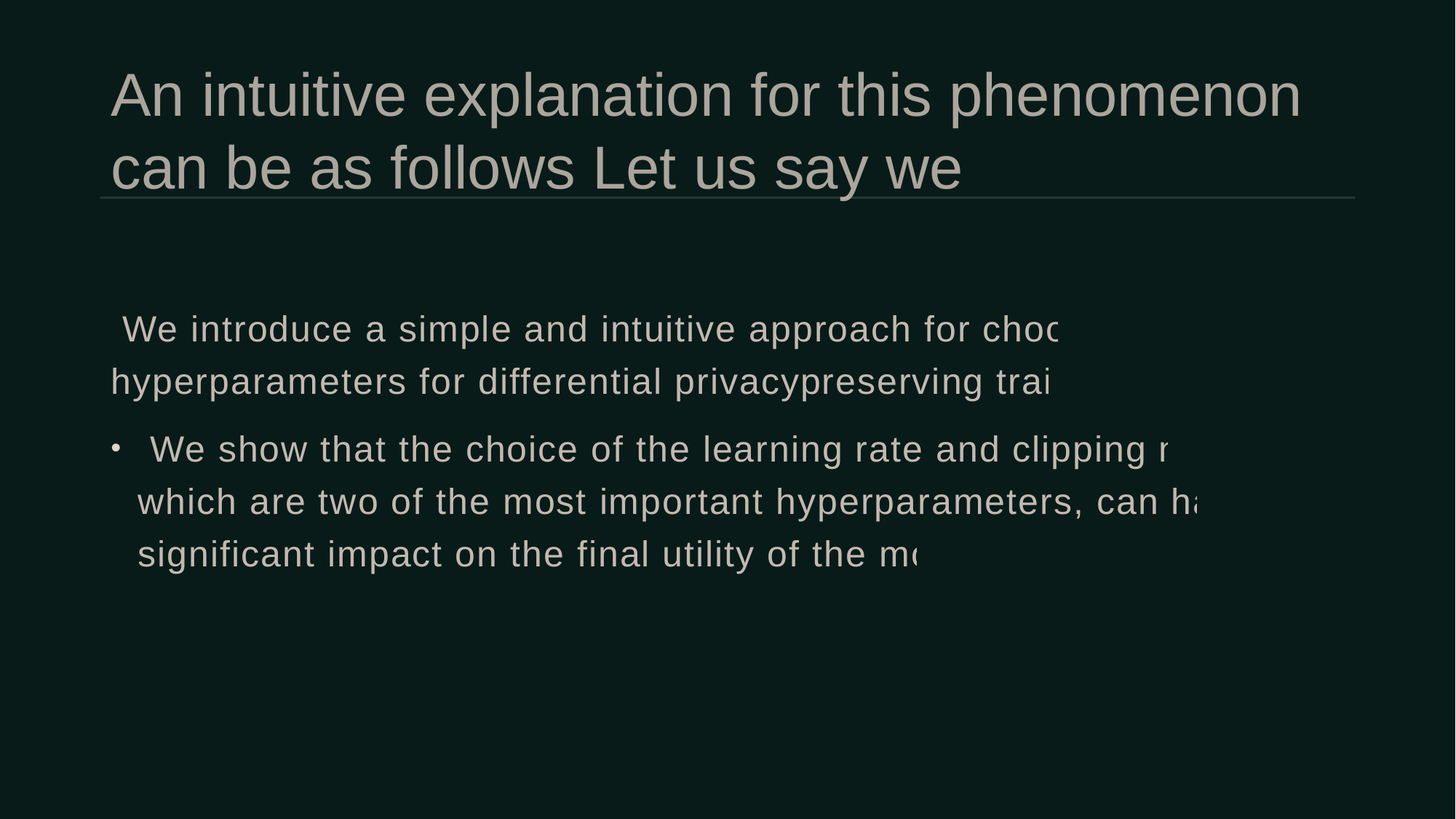

# An intuitive explanation for this phenomenon can be as follows Let us say we
 We introduce a simple and intuitive approach for choosing hyperparameters for differential privacypreserving training.
 We show that the choice of the learning rate and clipping norm, which are two of the most important hyperparameters, can have a significant impact on the final utility of the model.